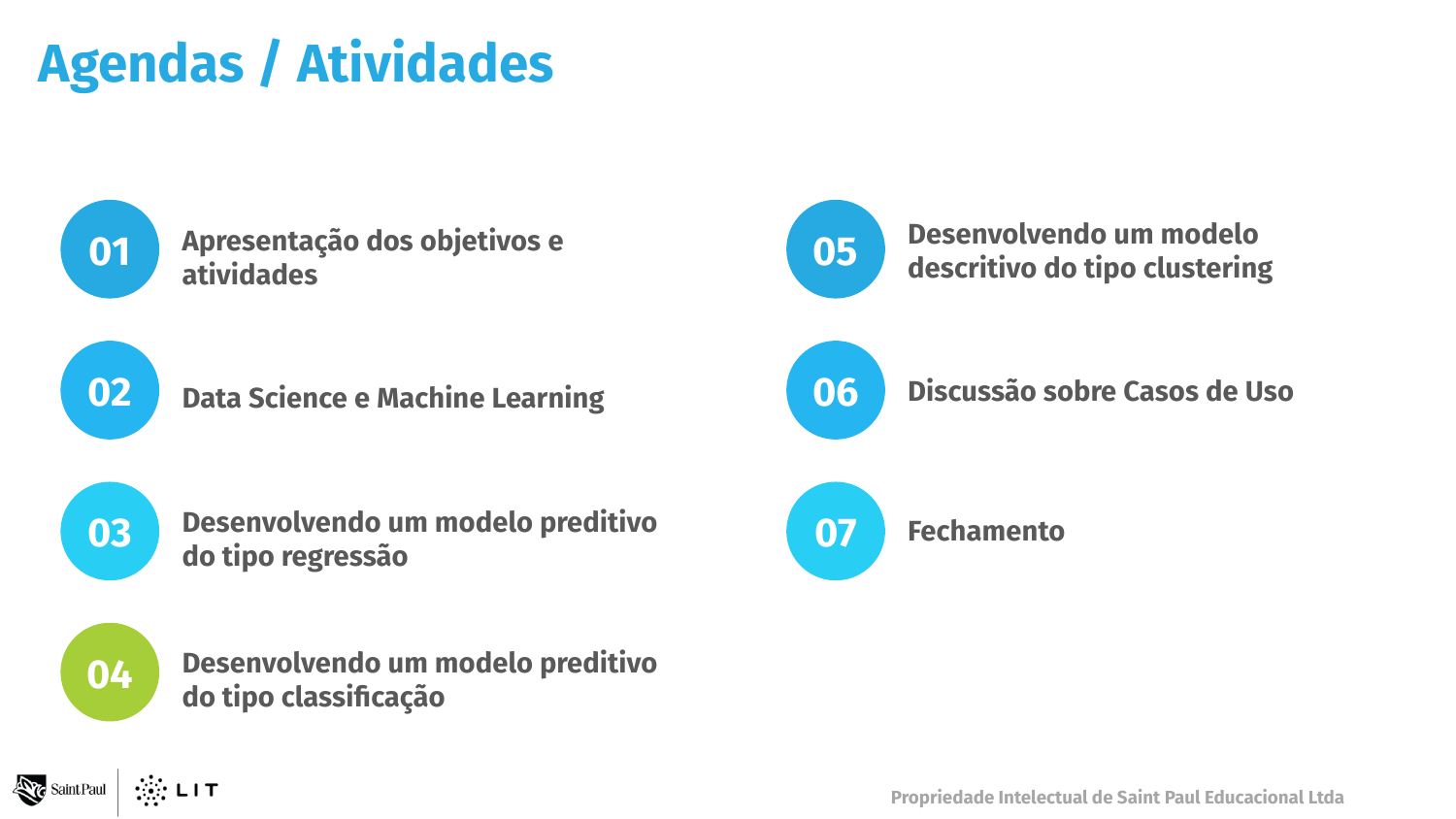

# Agendas / Atividades
01
05
Desenvolvendo um modelo descritivo do tipo clustering
Apresentação dos objetivos e atividades
02
06
Discussão sobre Casos de Uso
Data Science e Machine Learning
03
07
Desenvolvendo um modelo preditivo do tipo regressão
Fechamento
04
Desenvolvendo um modelo preditivo do tipo classificação
Propriedade Intelectual de Saint Paul Educacional Ltda
6